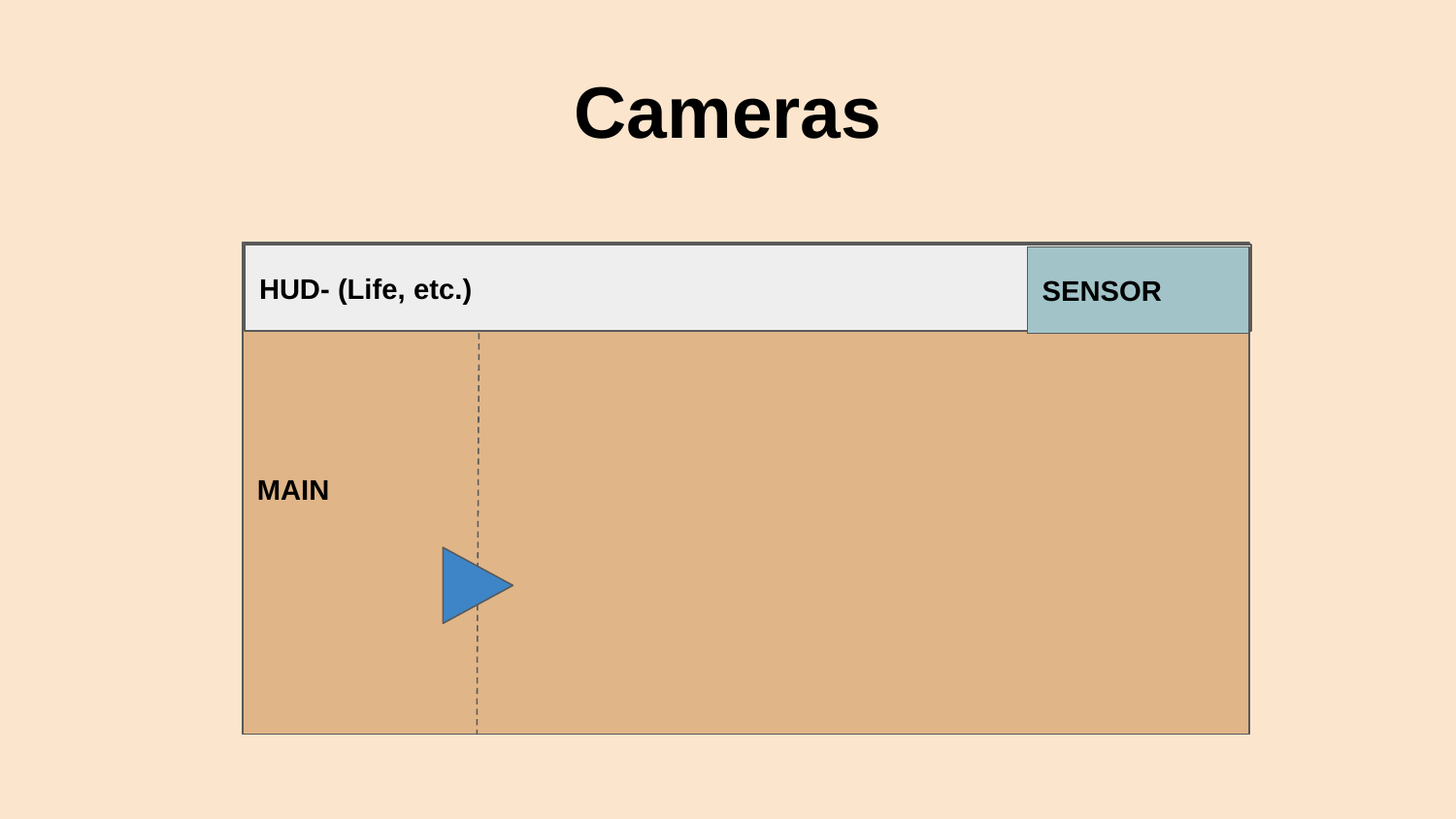

# Cameras

MAIN
HUD- (Life, etc.)
SENSOR